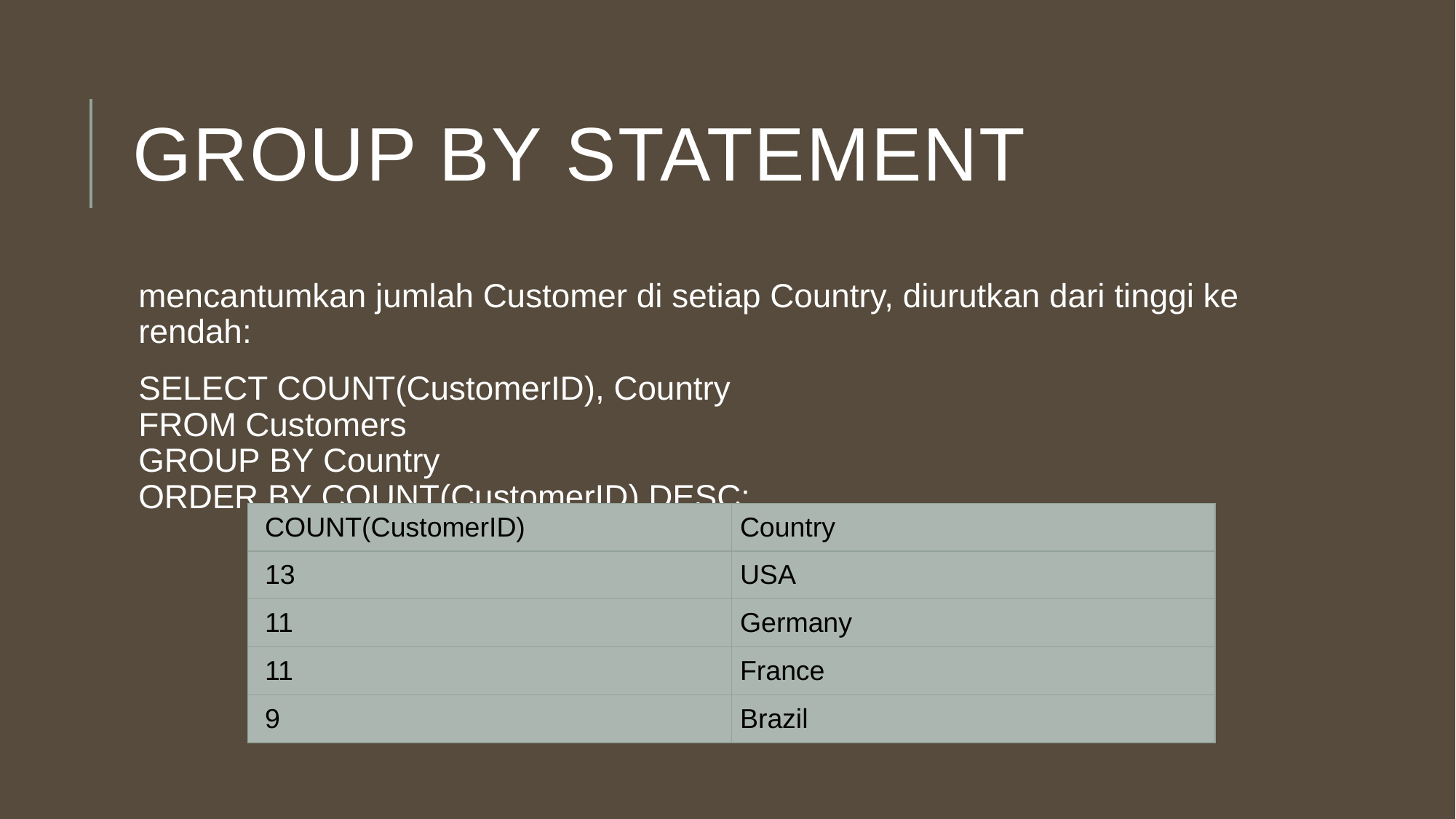

# GROUP BY Statement
mencantumkan jumlah Customer di setiap Country, diurutkan dari tinggi ke rendah:
SELECT COUNT(CustomerID), Country
FROM Customers
GROUP BY Country
ORDER BY COUNT(CustomerID) DESC;

| COUNT(CustomerID) | Country |
| --- | --- |
| 13 | USA |
| 11 | Germany |
| 11 | France |
| 9 | Brazil |